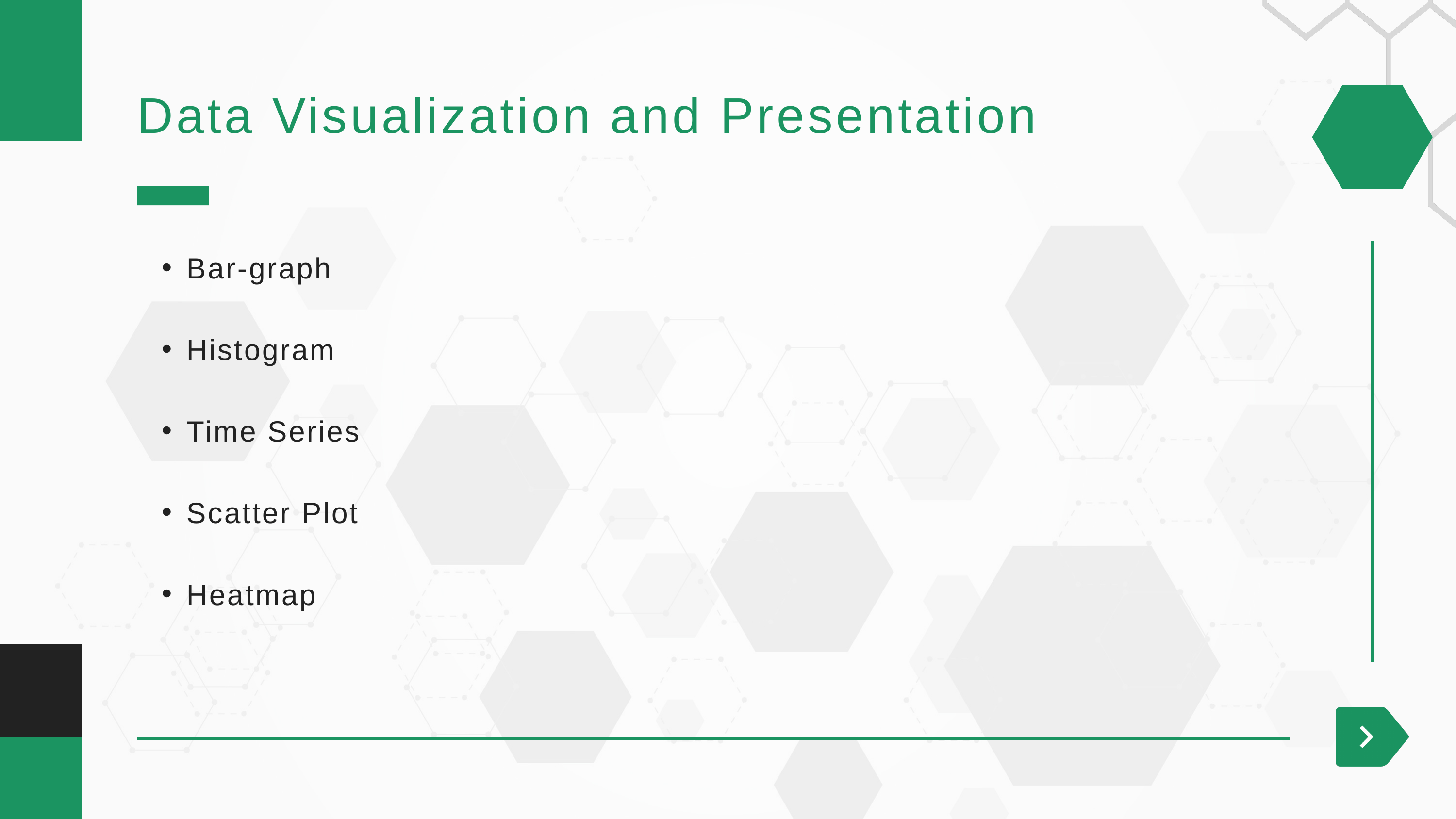

Data Visualization and Presentation

Bar-graph

Histogram

Time Series

Scatter Plot

Heatmap